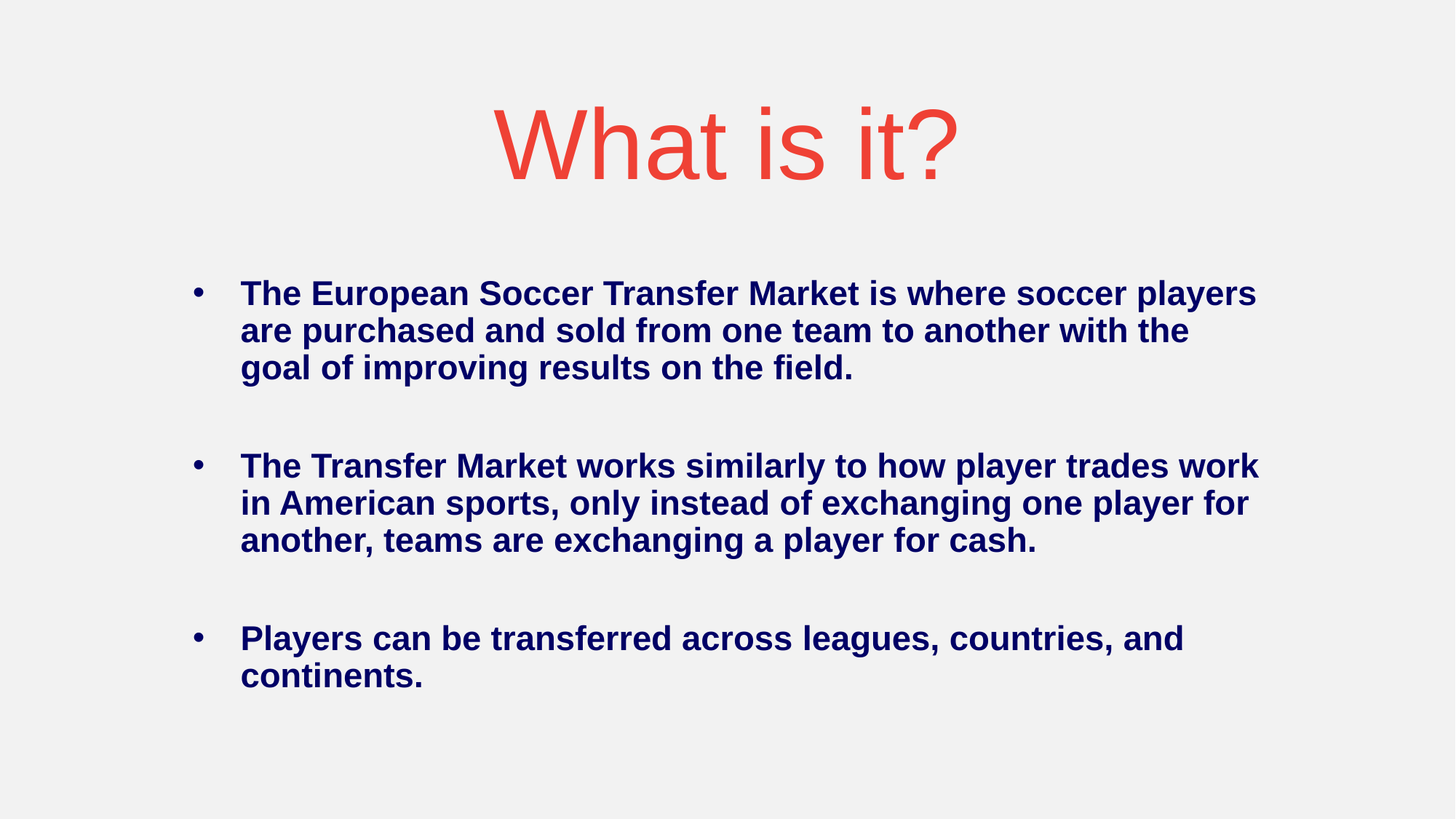

# What is it?
The European Soccer Transfer Market is where soccer players are purchased and sold from one team to another with the goal of improving results on the field.

The Transfer Market works similarly to how player trades work in American sports, only instead of exchanging one player for another, teams are exchanging a player for cash.

Players can be transferred across leagues, countries, and continents.